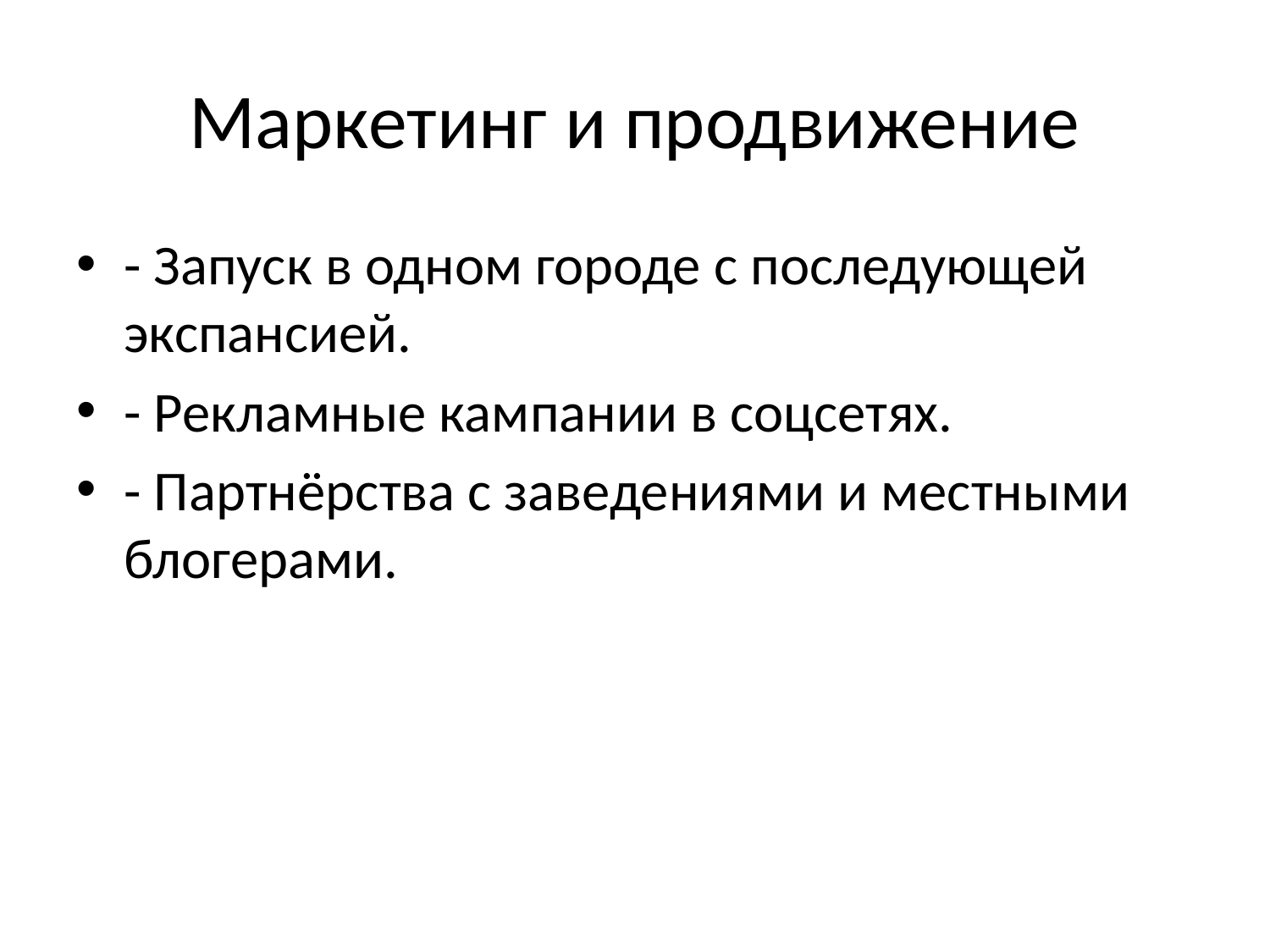

# Маркетинг и продвижение
- Запуск в одном городе с последующей экспансией.
- Рекламные кампании в соцсетях.
- Партнёрства с заведениями и местными блогерами.